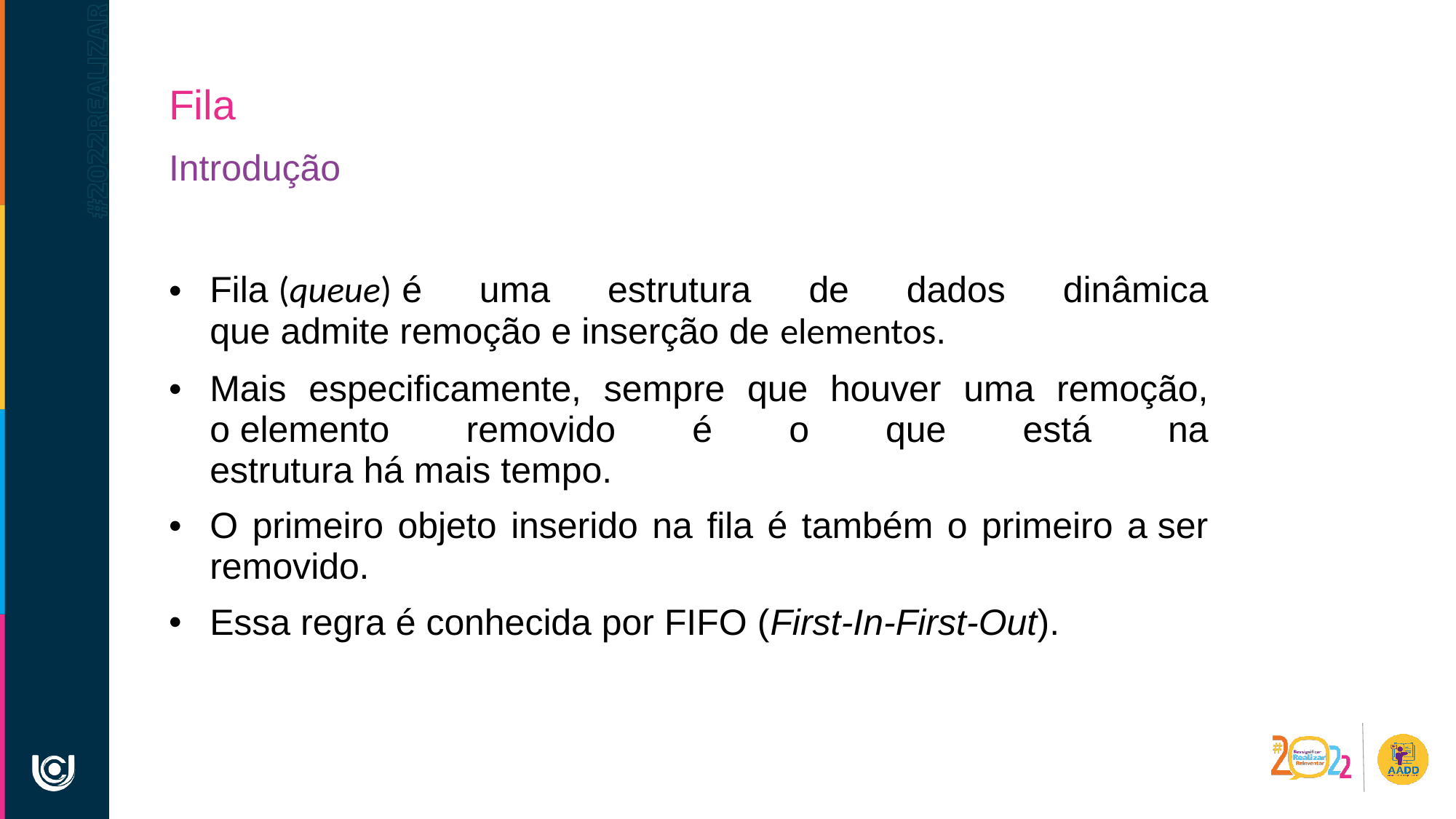

Fila
Introdução
Fila (queue) é uma estrutura de dados dinâmica que admite remoção e inserção de elementos.
Mais especificamente, sempre que houver uma remoção, o elemento removido é o que está na estrutura há mais tempo.
O primeiro objeto inserido na fila é também o primeiro a ser removido.
Essa regra é conhecida por FIFO (First-In-First-Out).